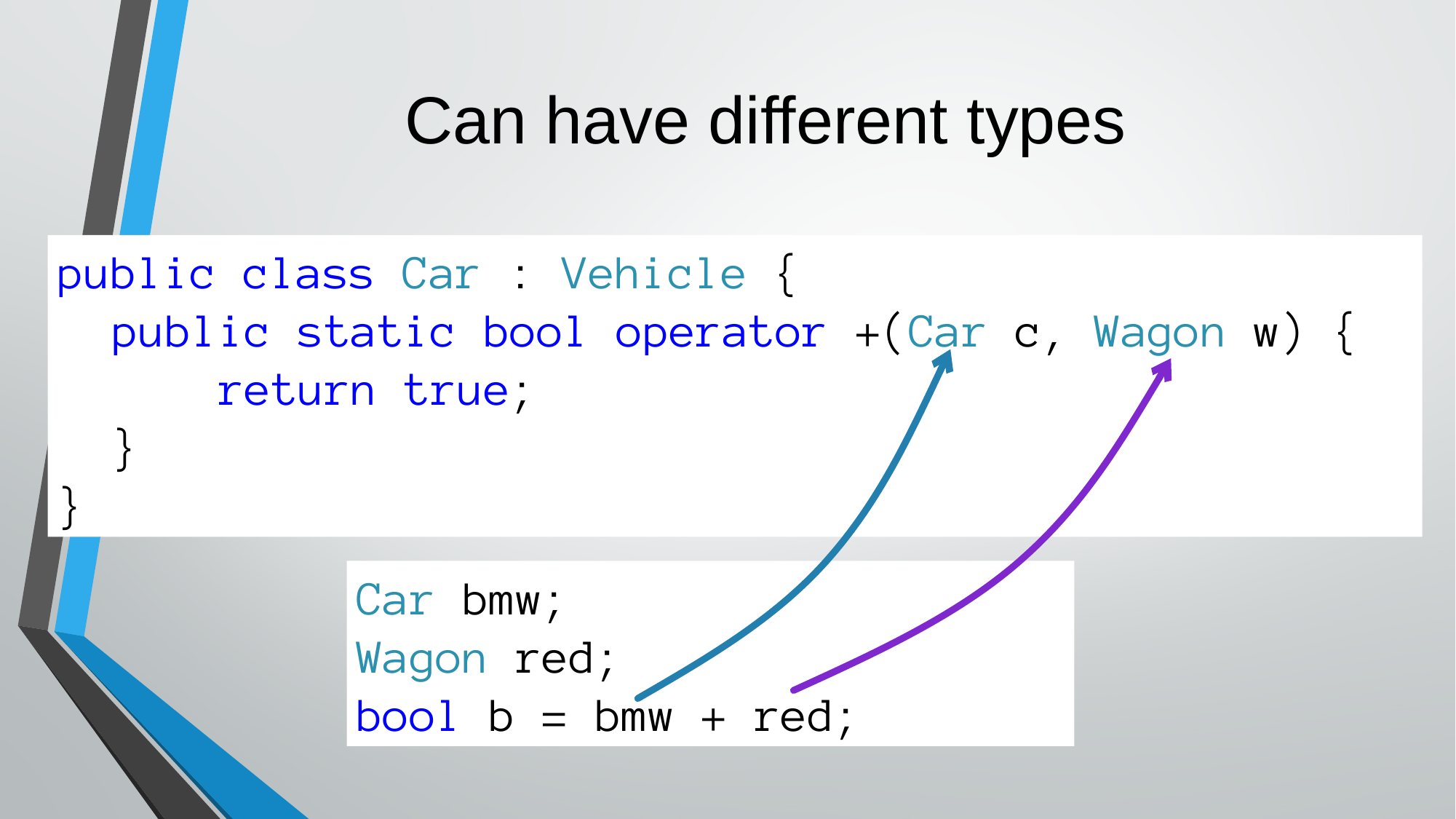

# Can have different types
public class Car : Vehicle {
public static bool operator +(Car c, Wagon w) {
    return true;
}
}

Car bmw;
Wagon red;
bool b = bmw + red;